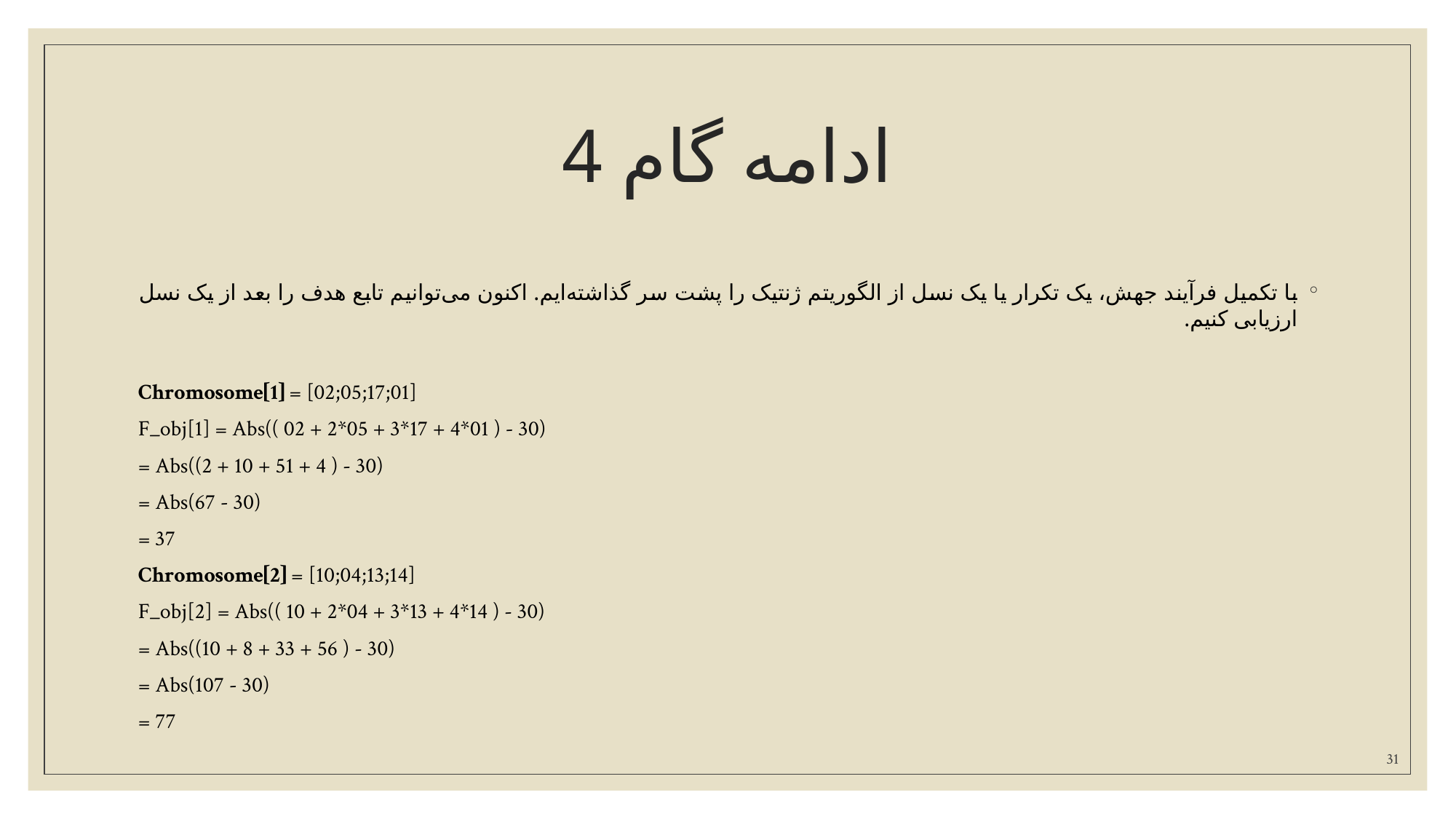

# ادامه گام 4
با تکمیل فرآیند جهش، یک تکرار یا یک نسل از الگوریتم ژنتیک را پشت سر گذاشته‌ایم. اکنون می‌توانیم تابع هدف را بعد از یک نسل ارزیابی کنیم.

Chromosome[1] = [02;05;17;01]
F_obj[1] = Abs(( 02 + 2*05 + 3*17 + 4*01 ) - 30)
= Abs((2 + 10 + 51 + 4 ) - 30)
= Abs(67 - 30)
= 37
Chromosome[2] = [10;04;13;14]
F_obj[2] = Abs(( 10 + 2*04 + 3*13 + 4*14 ) - 30)
= Abs((10 + 8 + 33 + 56 ) - 30)
= Abs(107 - 30)
= 77
31